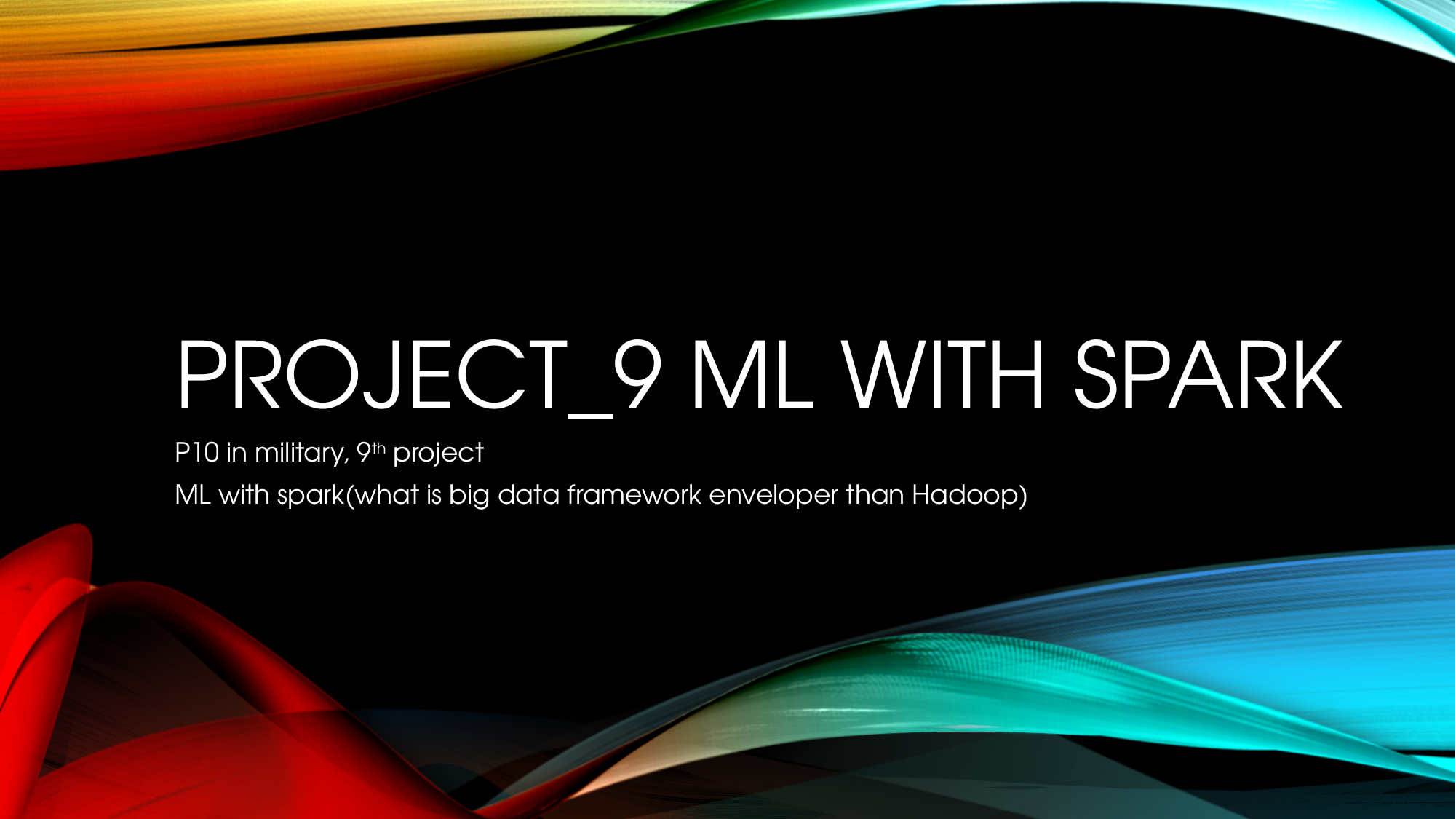

# Project_9 ML With Spark
P10 in military, 9th project
ML with spark(what is big data framework enveloper than Hadoop)